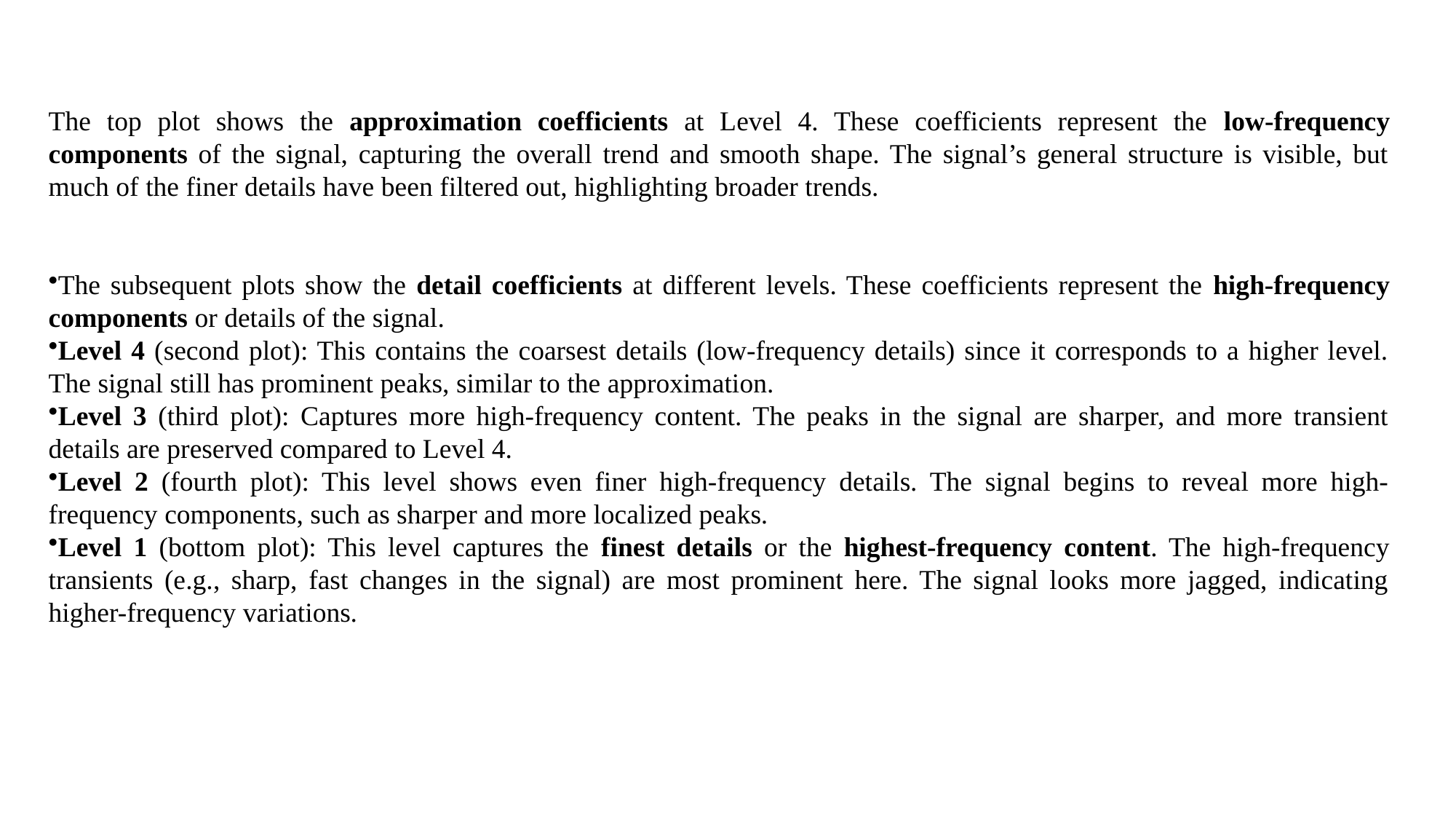

The top plot shows the approximation coefficients at Level 4. These coefficients represent the low-frequency components of the signal, capturing the overall trend and smooth shape. The signal’s general structure is visible, but much of the finer details have been filtered out, highlighting broader trends.

The subsequent plots show the detail coefficients at different levels. These coefficients represent the high-frequency components or details of the signal.
Level 4 (second plot): This contains the coarsest details (low-frequency details) since it corresponds to a higher level. The signal still has prominent peaks, similar to the approximation.
Level 3 (third plot): Captures more high-frequency content. The peaks in the signal are sharper, and more transient details are preserved compared to Level 4.
Level 2 (fourth plot): This level shows even finer high-frequency details. The signal begins to reveal more high-frequency components, such as sharper and more localized peaks.
Level 1 (bottom plot): This level captures the finest details or the highest-frequency content. The high-frequency transients (e.g., sharp, fast changes in the signal) are most prominent here. The signal looks more jagged, indicating higher-frequency variations.